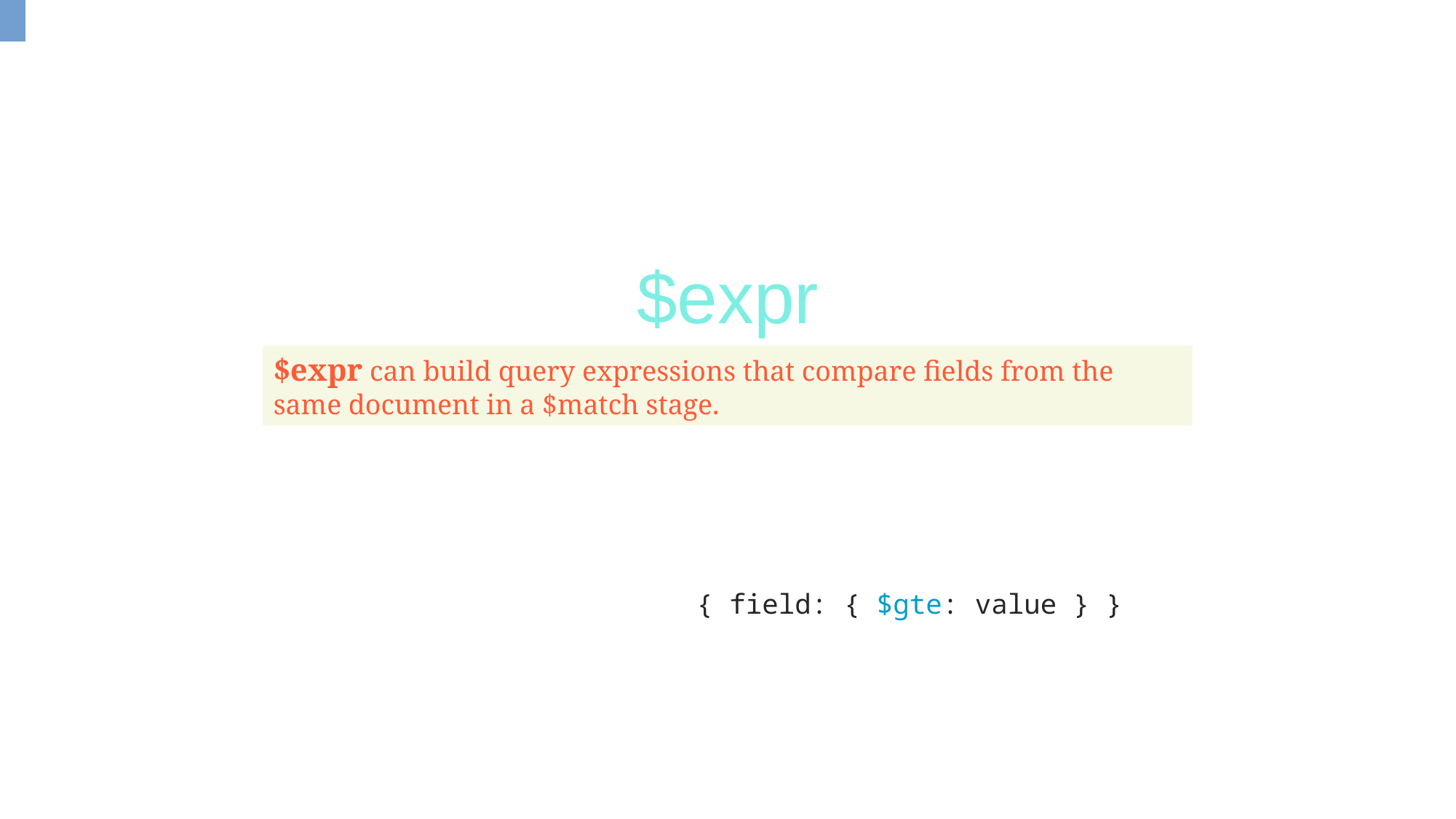

$expr
$expr can build query expressions that compare fields from the same document in a $match stage.
{ field: { $gte: value } }